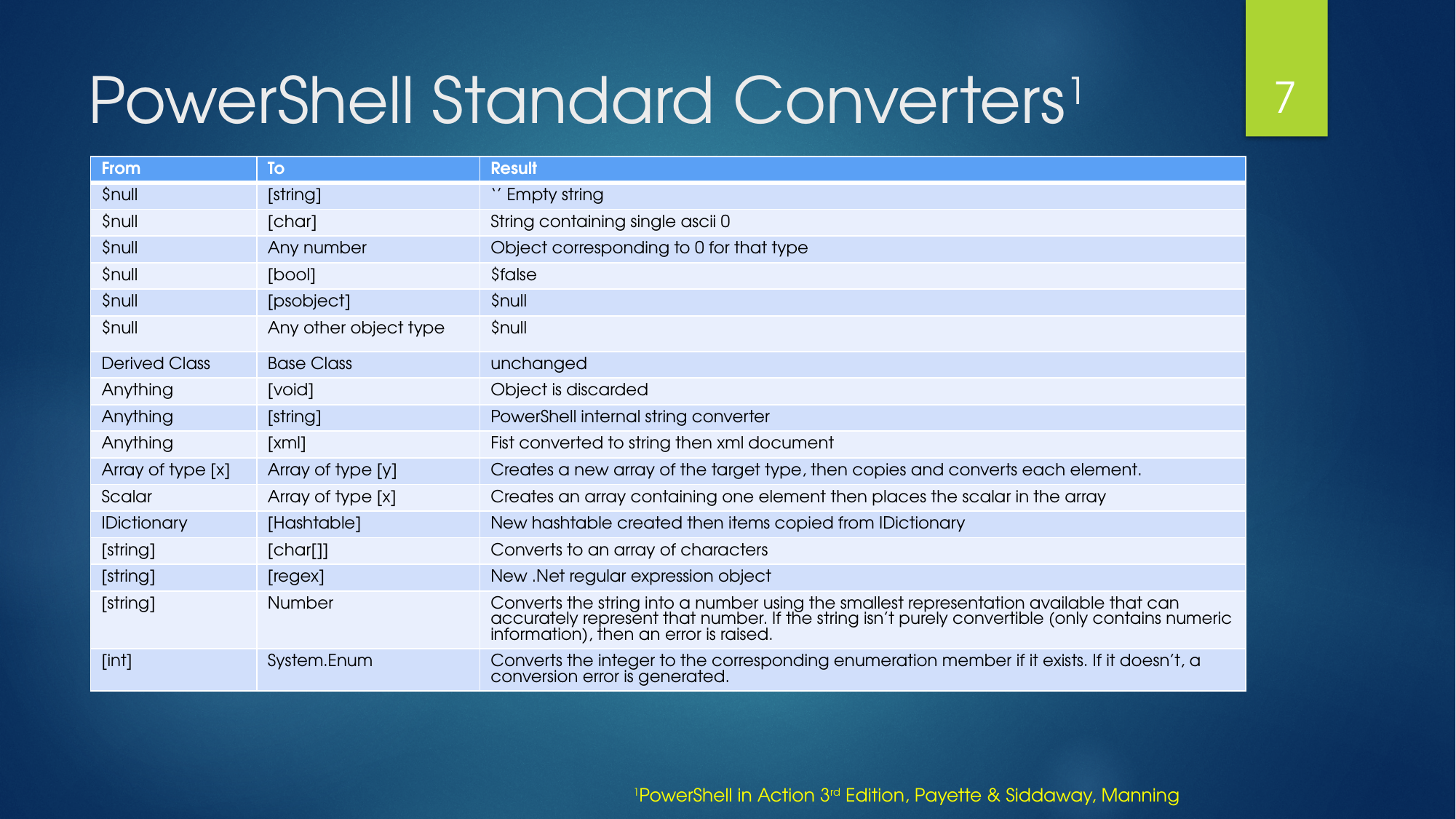

7
# PowerShell Standard Converters1
| From | To | Result |
| --- | --- | --- |
| $null | [string] | ‘’ Empty string |
| $null | [char] | String containing single ascii 0 |
| $null | Any number | Object corresponding to 0 for that type |
| $null | [bool] | $false |
| $null | [psobject] | $null |
| $null | Any other object type | $null |
| Derived Class | Base Class | unchanged |
| Anything | [void] | Object is discarded |
| Anything | [string] | PowerShell internal string converter |
| Anything | [xml] | Fist converted to string then xml document |
| Array of type [x] | Array of type [y] | Creates a new array of the target type, then copies and converts each element. |
| Scalar | Array of type [x] | Creates an array containing one element then places the scalar in the array |
| IDictionary | [Hashtable] | New hashtable created then items copied from IDictionary |
| [string] | [char[]] | Converts to an array of characters |
| [string] | [regex] | New .Net regular expression object |
| [string] | Number | Converts the string into a number using the smallest representation available that can accurately represent that number. If the string isn’t purely convertible (only contains numeric information), then an error is raised. |
| [int] | System.Enum | Converts the integer to the corresponding enumeration member if it exists. If it doesn’t, a conversion error is generated. |
1PowerShell in Action 3rd Edition, Payette & Siddaway, Manning